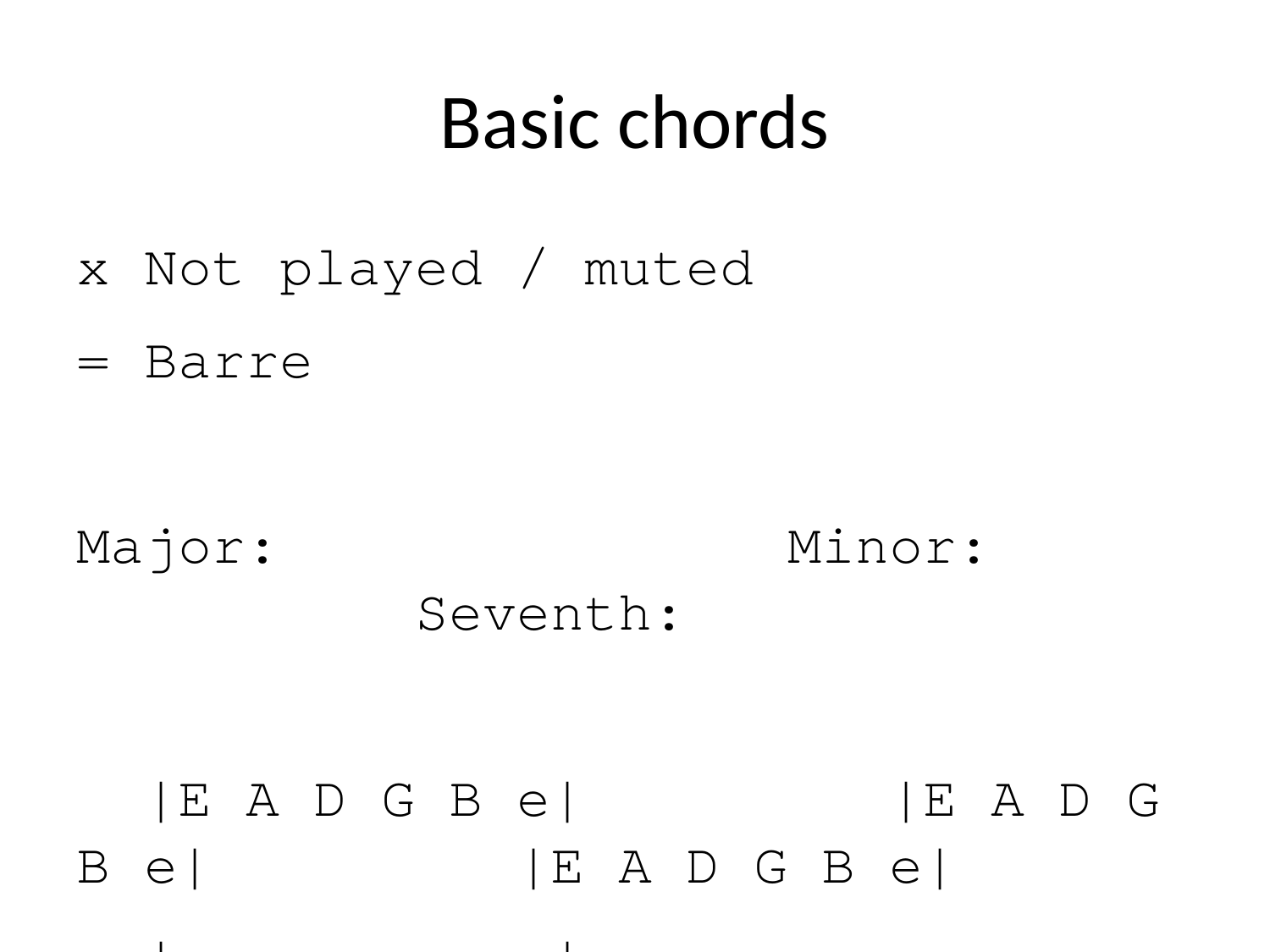

# Basic chords
x Not played / muted
= Barre

Major:               Minor:                Seventh:

  |E A D G B e|         |E A D G B e|         |E A D G B e|
  |-----------|         |-----------|         |-----------|
A |x 0 2 2 2 0|      Am |x 0 2 2 1 0|      A7 |x 0 2 0 2 0|
B |x 2=4=4=4=2|      Bm |x 2=4=4=3=2|      B7 |x 1 2 1 0 2|
C |x 3 2 0 1 0|      Cm |x 3=5=5=4=3|      C7 |x 3 2 3 1 0|
D |x x 0 2 3 2|      Dm |x x 0 2 3 1|      D7 |x x 0 2 1 2|
E |0 2 2 1 0 0|      Em |0 2 2 0 0 0|      E7 |0 2 0 1 0 0|
F |1=3=3=2=1=1|      Fm |1=3=3=1=1=1|      F7 |1=3=1=2=1=1|
G |3 2 0 0 0 3|      Gm |3 x 0 3 3 3|      G7 |3 2 3 0 0 1|

Variations:

  |E A D G B e|
  |-----------|
F |0 0 3 2 1 1| Easier, no barre
G |3 x 0 0 0 1| Easier, A string muted

Feeling bored of major chords (A, D, E...)?
  => Try playing a seventh chord instead (A7, D7, E7...)!